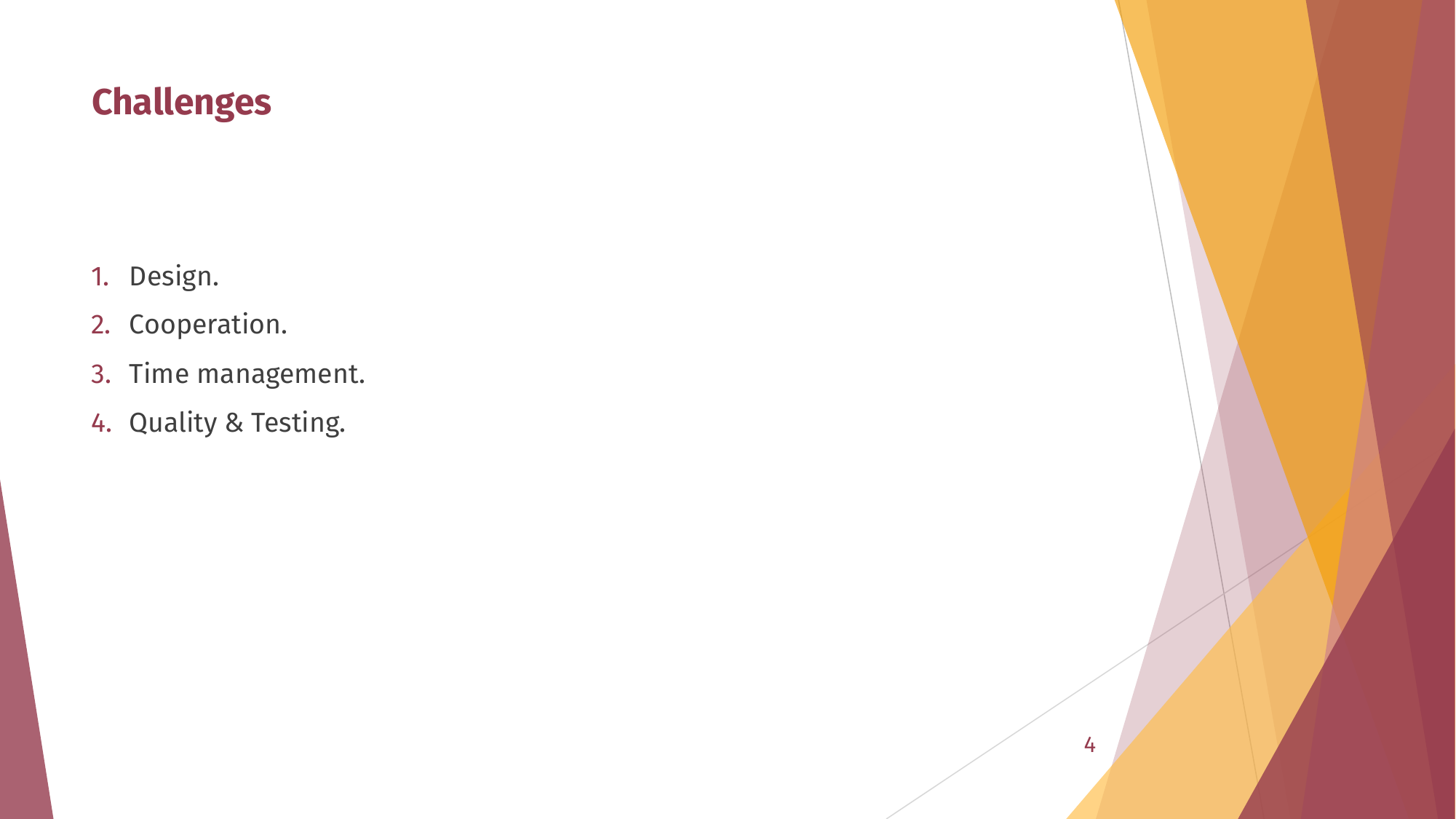

# Challenges
Design.
Cooperation.
Time management.
Quality & Testing.
4